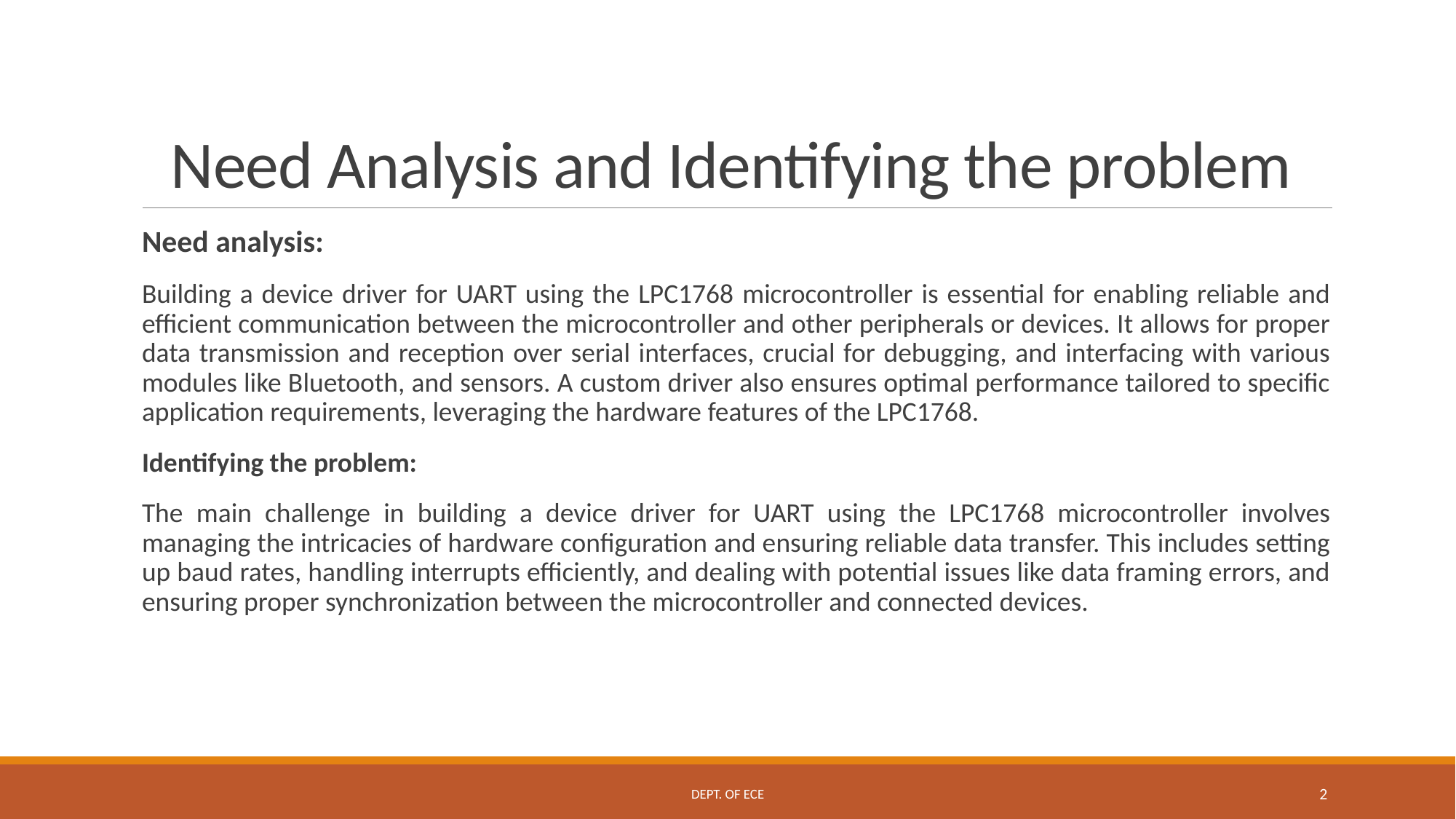

# Need Analysis and Identifying the problem
Need analysis:
Building a device driver for UART using the LPC1768 microcontroller is essential for enabling reliable and efficient communication between the microcontroller and other peripherals or devices. It allows for proper data transmission and reception over serial interfaces, crucial for debugging, and interfacing with various modules like Bluetooth, and sensors. A custom driver also ensures optimal performance tailored to specific application requirements, leveraging the hardware features of the LPC1768.
Identifying the problem:
The main challenge in building a device driver for UART using the LPC1768 microcontroller involves managing the intricacies of hardware configuration and ensuring reliable data transfer. This includes setting up baud rates, handling interrupts efficiently, and dealing with potential issues like data framing errors, and ensuring proper synchronization between the microcontroller and connected devices.
Dept. of ECE
2